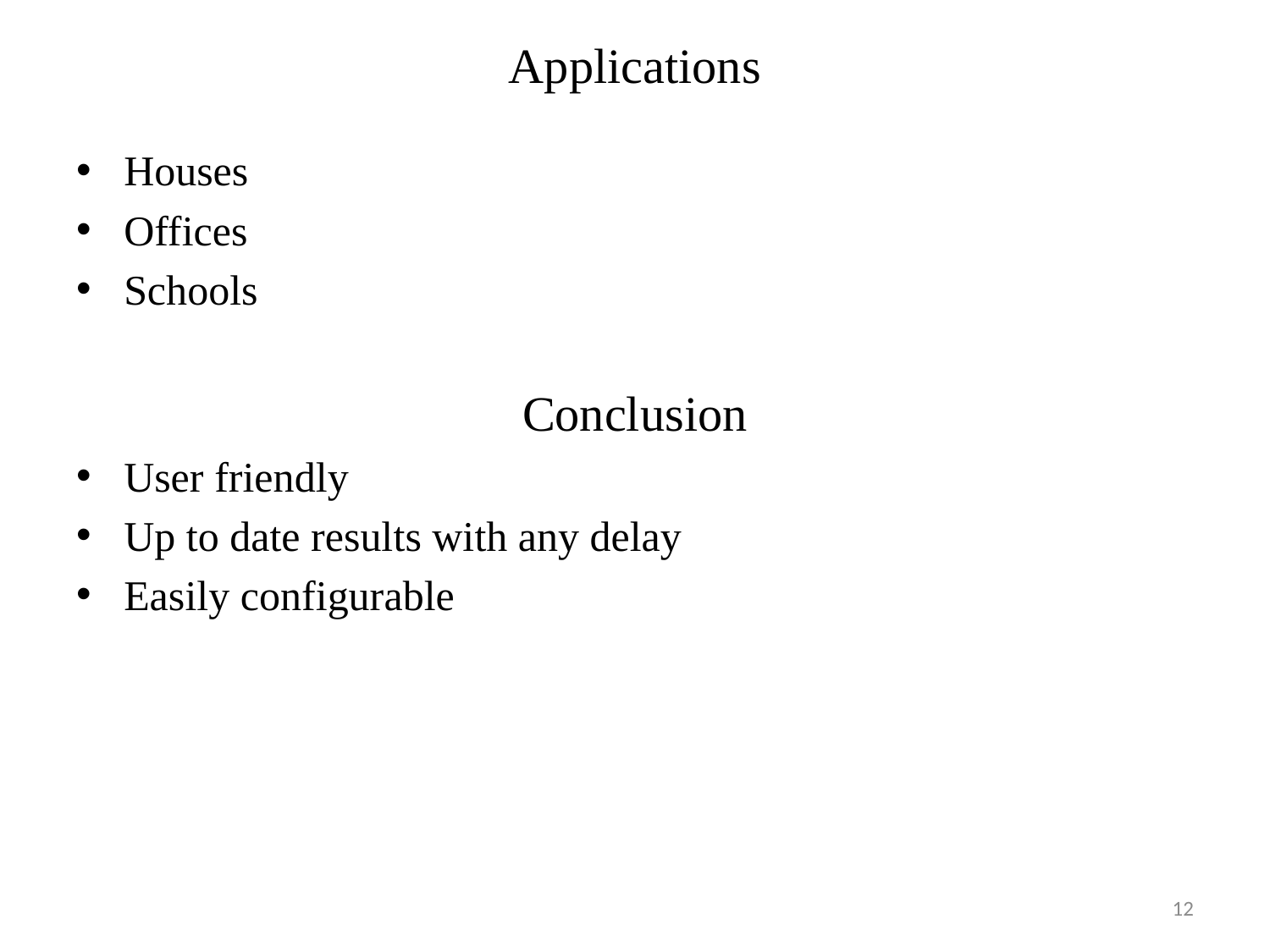

# Applications
Houses
Offices
Schools

Conclusion
User friendly
Up to date results with any delay
Easily configurable
12